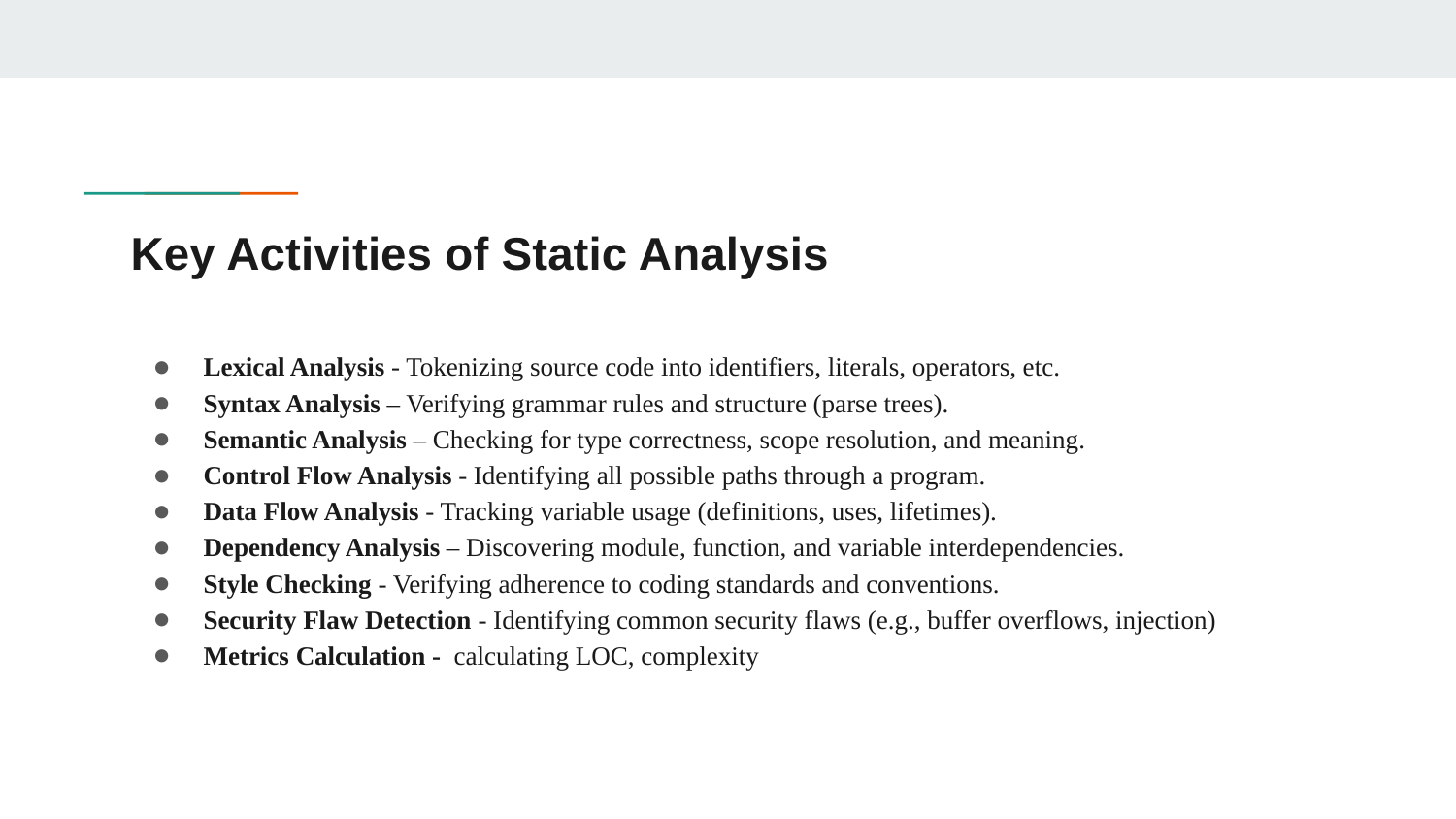

# Key Activities of Static Analysis
Lexical Analysis - Tokenizing source code into identifiers, literals, operators, etc.
Syntax Analysis – Verifying grammar rules and structure (parse trees).
Semantic Analysis – Checking for type correctness, scope resolution, and meaning.
Control Flow Analysis - Identifying all possible paths through a program.
Data Flow Analysis - Tracking variable usage (definitions, uses, lifetimes).
Dependency Analysis – Discovering module, function, and variable interdependencies.
Style Checking - Verifying adherence to coding standards and conventions.
Security Flaw Detection - Identifying common security flaws (e.g., buffer overflows, injection)
Metrics Calculation -  calculating LOC, complexity